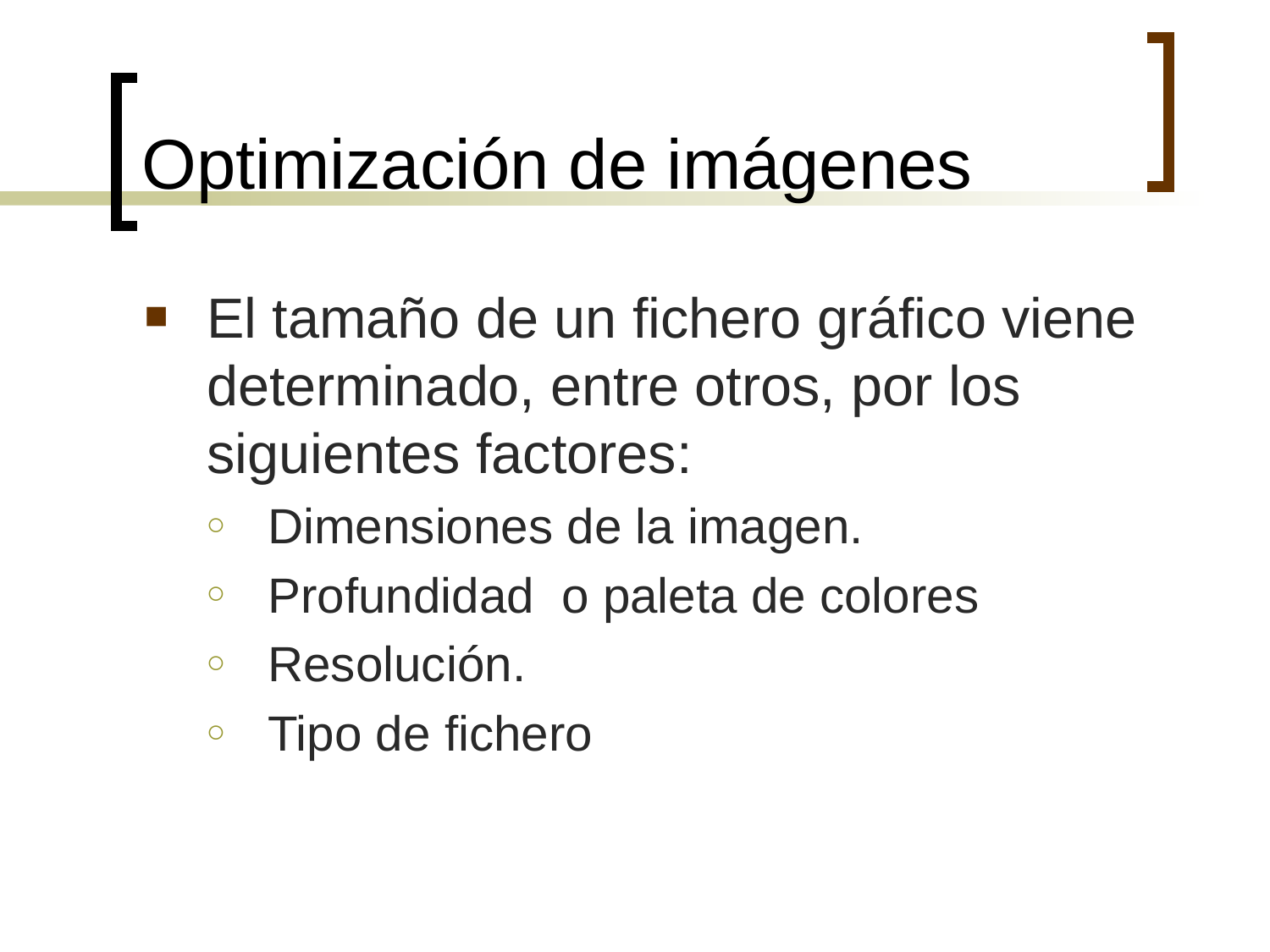

# Optimización de imágenes
El tamaño de un fichero gráfico viene determinado, entre otros, por los siguientes factores:
Dimensiones de la imagen.
Profundidad  o paleta de colores
Resolución.
Tipo de fichero